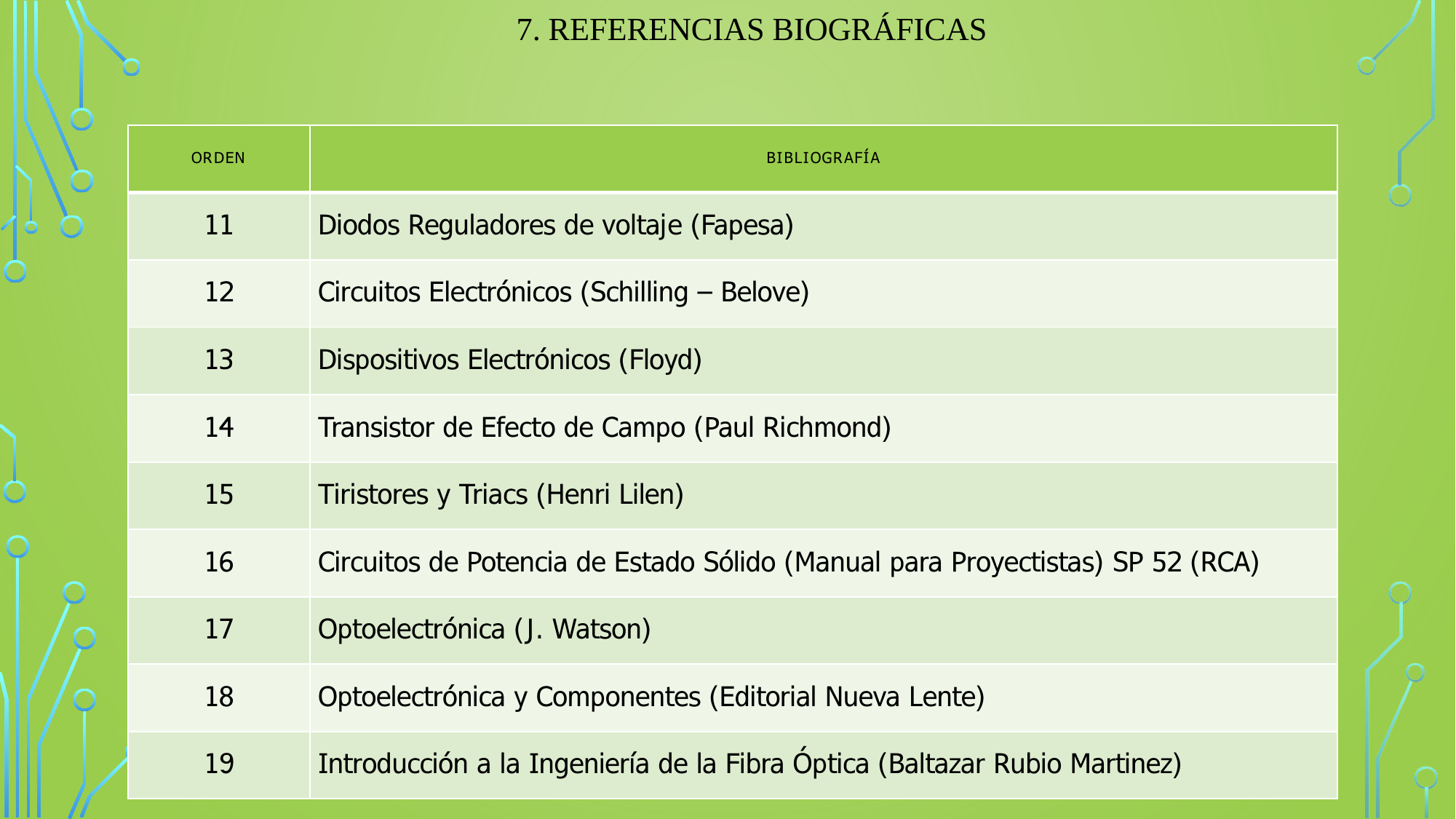

7. Referencias biográficas
| ORDEN | BIBLIOGRAFÍA |
| --- | --- |
| 11 | Diodos Reguladores de voltaje (Fapesa) |
| 12 | Circuitos Electrónicos (Schilling – Belove) |
| 13 | Dispositivos Electrónicos (Floyd) |
| 14 | Transistor de Efecto de Campo (Paul Richmond) |
| 15 | Tiristores y Triacs (Henri Lilen) |
| 16 | Circuitos de Potencia de Estado Sólido (Manual para Proyectistas) SP 52 (RCA) |
| 17 | Optoelectrónica (J. Watson) |
| 18 | Optoelectrónica y Componentes (Editorial Nueva Lente) |
| 19 | Introducción a la Ingeniería de la Fibra Óptica (Baltazar Rubio Martinez) |